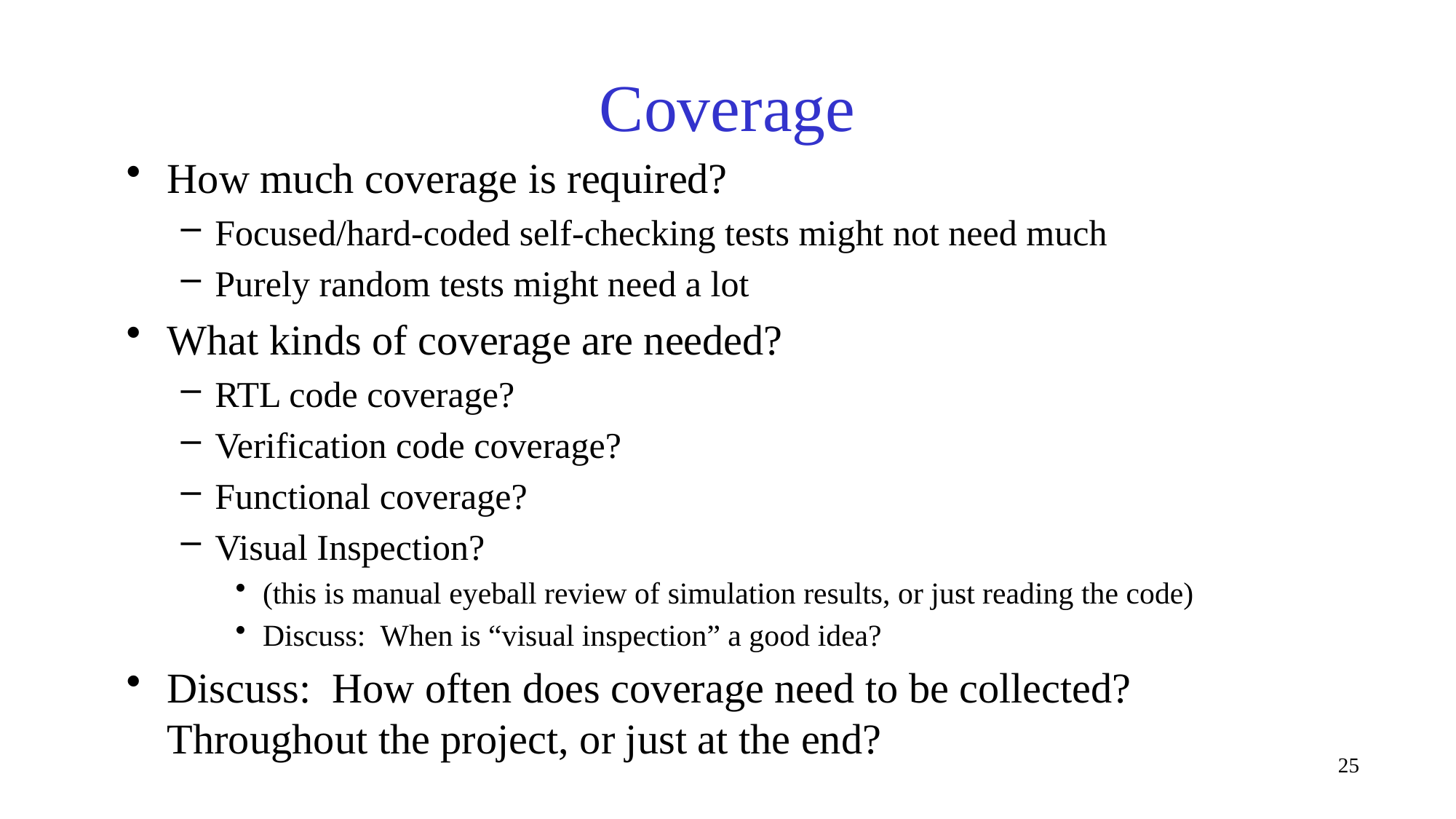

# Coverage
How much coverage is required?
Focused/hard-coded self-checking tests might not need much
Purely random tests might need a lot
What kinds of coverage are needed?
RTL code coverage?
Verification code coverage?
Functional coverage?
Visual Inspection?
(this is manual eyeball review of simulation results, or just reading the code)
Discuss:  When is “visual inspection” a good idea?
Discuss:  How often does coverage need to be collected?  Throughout the project, or just at the end?